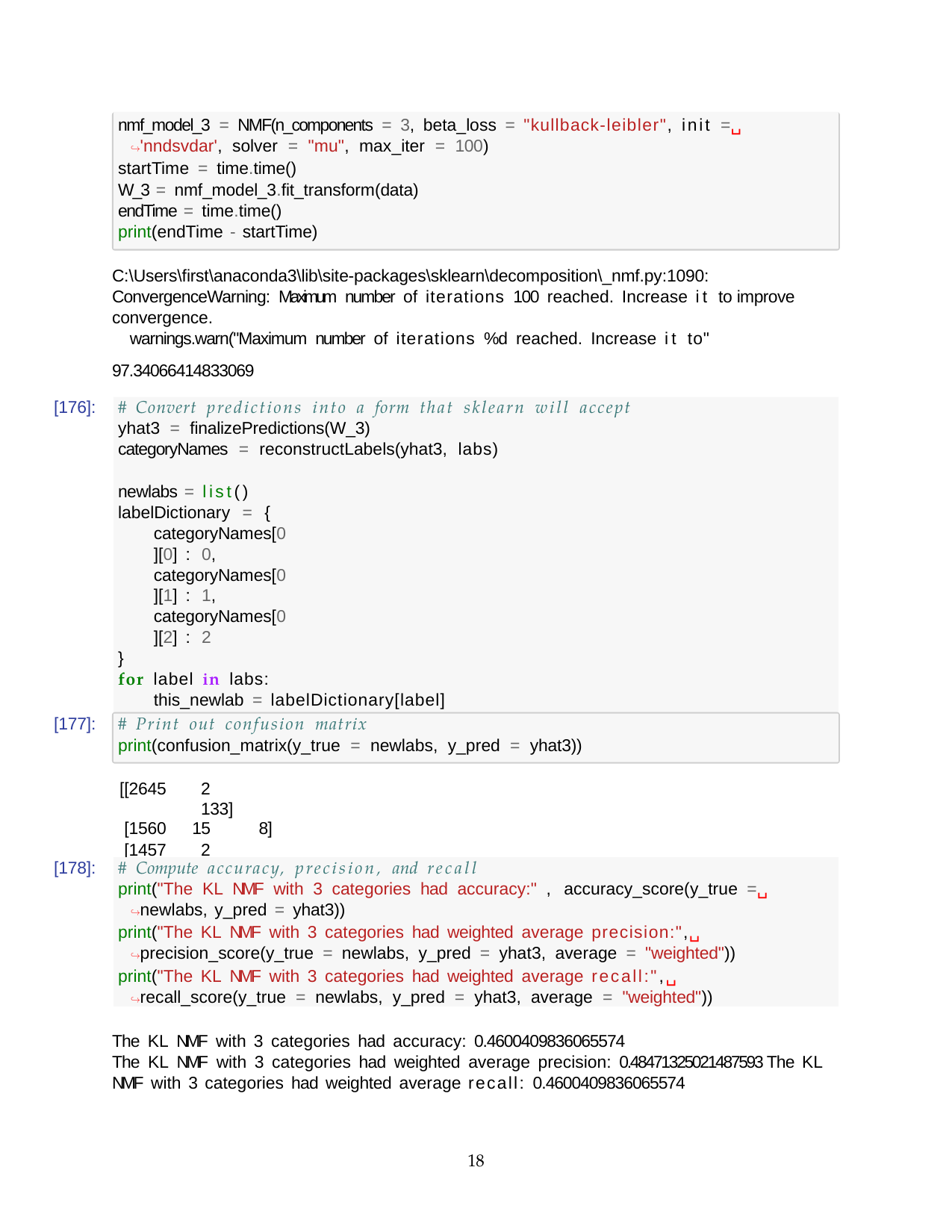

nmf_model_3 = NMF(n_components = 3, beta_loss = "kullback-leibler", init =␣
↪'nndsvdar', solver = "mu", max_iter = 100)
startTime = time.time()
W_3 = nmf_model_3.fit_transform(data) endTime = time.time()
print(endTime - startTime)
C:\Users\first\anaconda3\lib\site-packages\sklearn\decomposition\_nmf.py:1090: ConvergenceWarning: Maximum number of iterations 100 reached. Increase it to improve convergence.
warnings.warn("Maximum number of iterations %d reached. Increase it to"
97.34066414833069
[176]:
# Convert predictions into a form that sklearn will accept
yhat3 = finalizePredictions(W_3)
categoryNames = reconstructLabels(yhat3, labs)
newlabs = list() labelDictionary  =  {
categoryNames[0][0] : 0,
categoryNames[0][1] : 1,
categoryNames[0][2] : 2
}
for label in labs:
this_newlab = labelDictionary[label] newlabs.append(this_newlab)
newlabs = np.asarray(newlabs)
[177]:

# Print out confusion matrix
print(confusion_matrix(y_true = newlabs, y_pred = yhat3))
| [[2645 | 2 133] |
| --- | --- |
| [1560 | 15 8] |
| [1457 | 2 34]] |
[178]:
# Compute accuracy, precision, and recall
print("The KL NMF with 3 categories had accuracy:" , accuracy_score(y_true =␣
↪newlabs, y_pred = yhat3))
print("The KL NMF with 3 categories had weighted average precision:",␣
↪precision_score(y_true = newlabs, y_pred = yhat3, average = "weighted"))
print("The KL NMF with 3 categories had weighted average recall:",␣
↪recall_score(y_true = newlabs, y_pred = yhat3, average = "weighted"))
The KL NMF with 3 categories had accuracy: 0.4600409836065574
The KL NMF with 3 categories had weighted average precision: 0.48471325021487593 The KL NMF with 3 categories had weighted average recall: 0.4600409836065574
18